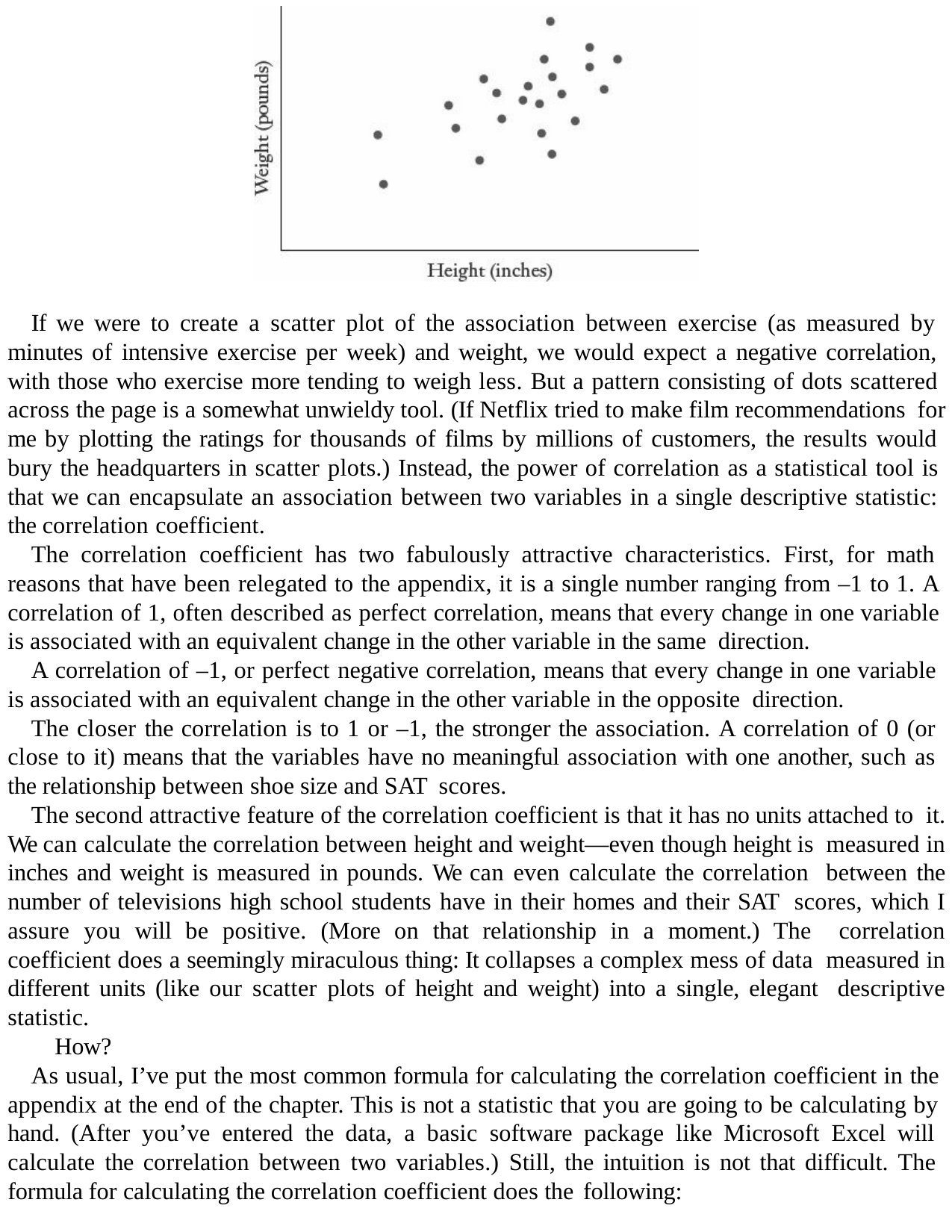

If we were to create a scatter plot of the association between exercise (as measured by  minutes of intensive exercise per week) and weight, we would expect a negative correlation,  with those who exercise more tending to weigh less. But a pattern consisting of dots scattered  across the page is a somewhat unwieldy tool. (If Netflix tried to make film recommendations  for me by plotting the ratings for thousands of films by millions of customers, the results would  bury the headquarters in scatter plots.) Instead, the power of correlation as a statistical tool is  that we can encapsulate an association between two variables in a single descriptive statistic:  the correlation coefficient.
The correlation coefficient has two fabulously attractive characteristics. First, for math  reasons that have been relegated to the appendix, it is a single number ranging from –1 to 1. A  correlation of 1, often described as perfect correlation, means that every change in one variable  is associated with an equivalent change in the other variable in the same direction.
A correlation of –1, or perfect negative correlation, means that every change in one variable  is associated with an equivalent change in the other variable in the opposite direction.
The closer the correlation is to 1 or –1, the stronger the association. A correlation of 0 (or  close to it) means that the variables have no meaningful association with one another, such as  the relationship between shoe size and SAT scores.
The second attractive feature of the correlation coefficient is that it has no units attached to  it. We can calculate the correlation between height and weight—even though height is  measured in inches and weight is measured in pounds. We can even calculate the correlation  between the number of televisions high school students have in their homes and their SAT  scores, which I assure you will be positive. (More on that relationship in a moment.) The  correlation coefficient does a seemingly miraculous thing: It collapses a complex mess of data  measured in different units (like our scatter plots of height and weight) into a single, elegant  descriptive statistic.
How?
As usual, I’ve put the most common formula for calculating the correlation coefficient in the  appendix at the end of the chapter. This is not a statistic that you are going to be calculating by  hand. (After you’ve entered the data, a basic software package like Microsoft Excel will  calculate the correlation between two variables.) Still, the intuition is not that difficult. The  formula for calculating the correlation coefficient does the following: